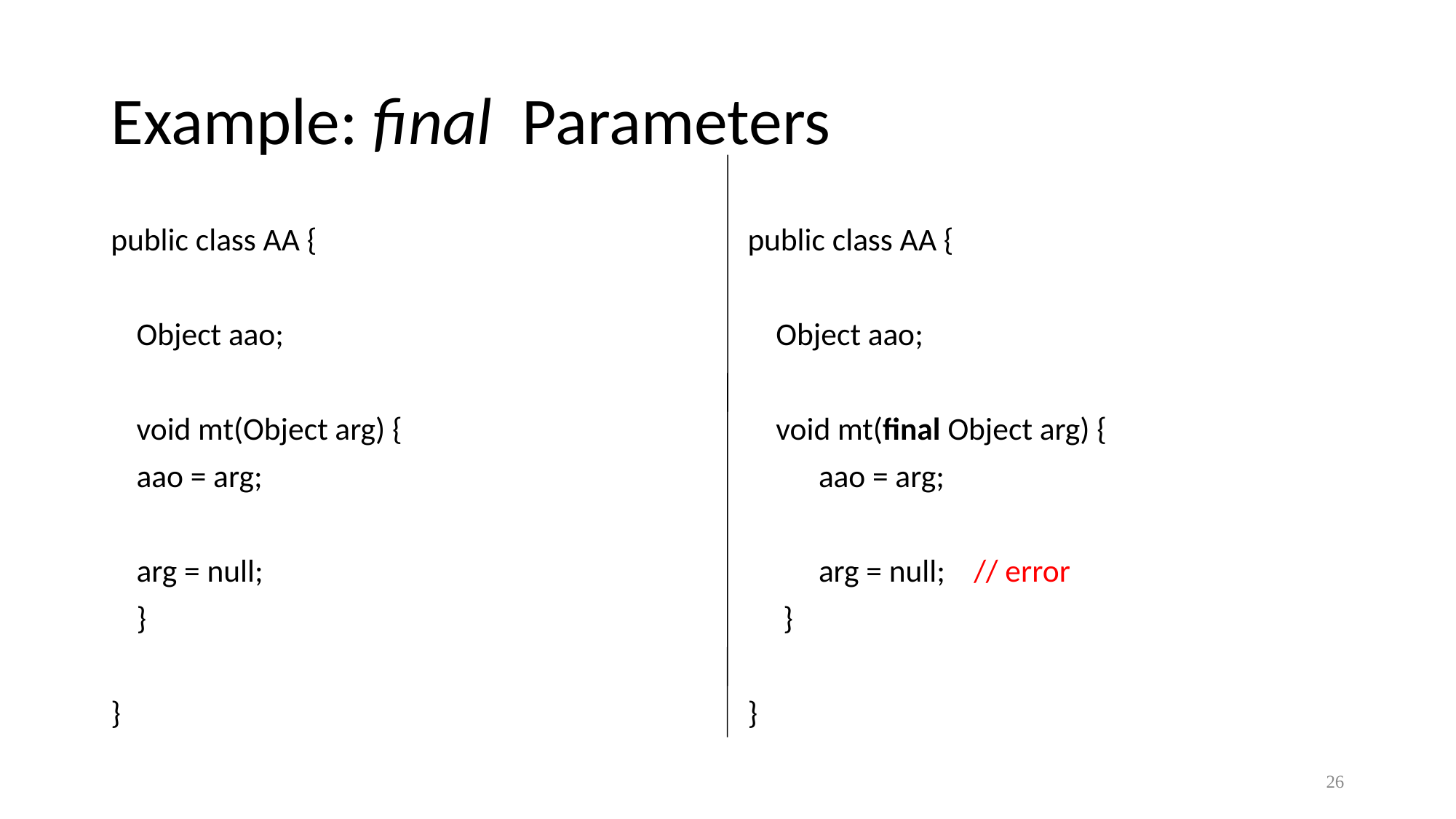

# Example: final  Parameters
public class AA {

	Object aao;

	void mt(Object arg) {
		aao = arg;

		arg = null;
	}

}

public class AA {

    Object aao;

    void mt(final Object arg) {
          aao = arg;

          arg = null;    // error
     }

}
26